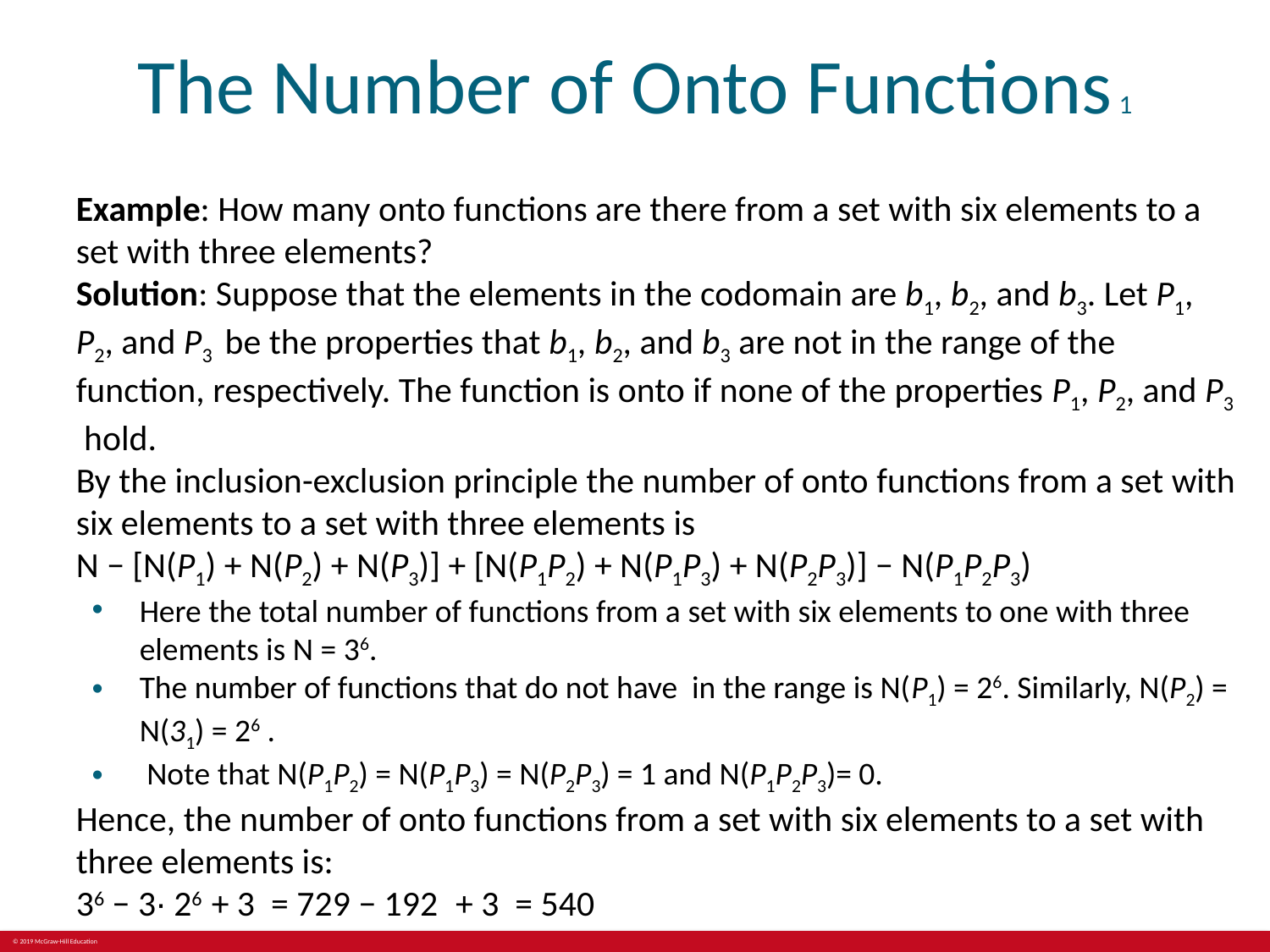

# The Number of Onto Functions 1
Example: How many onto functions are there from a set with six elements to a set with three elements?
Solution: Suppose that the elements in the codomain are b1, b2, and b3. Let P1, P2, and P3  be the properties that b1, b2, and b3 are not in the range of the function, respectively. The function is onto if none of the properties P1, P2, and P3  hold.
By the inclusion-exclusion principle the number of onto functions from a set with six elements to a set with three elements is
N − [N(P1) + N(P2) + N(P3)] + [N(P1P2) + N(P1P3) + N(P2P3)] − N(P1P2P3)
Here the total number of functions from a set with six elements to one with three elements is N = 36.
The number of functions that do not have  in the range is N(P1) = 26. Similarly, N(P2) =  N(31) = 26 .
 Note that N(P1P2) = N(P1P3) = N(P2P3) = 1 and N(P1P2P3)= 0.
Hence, the number of onto functions from a set with six elements to a set with three elements is:
36 − 3∙ 26  + 3  = 729 − 192   + 3  = 540